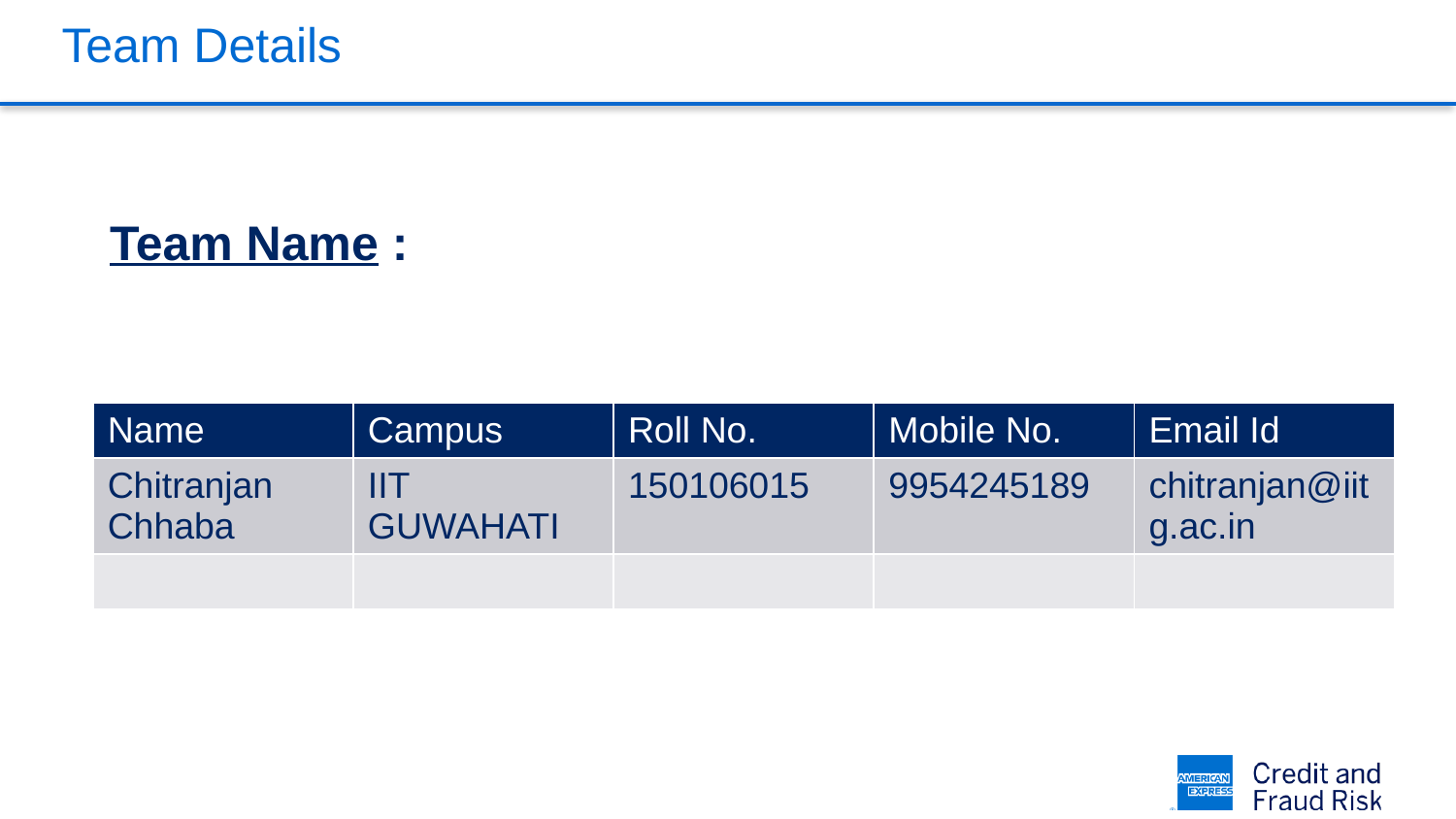

# Team Details
Team Name :
| Name | Campus | Roll No. | Mobile No. | Email Id |
| --- | --- | --- | --- | --- |
| Chitranjan Chhaba | IIT GUWAHATI | 150106015 | 9954245189 | chitranjan@iitg.ac.in |
|  |  |  |  |  |